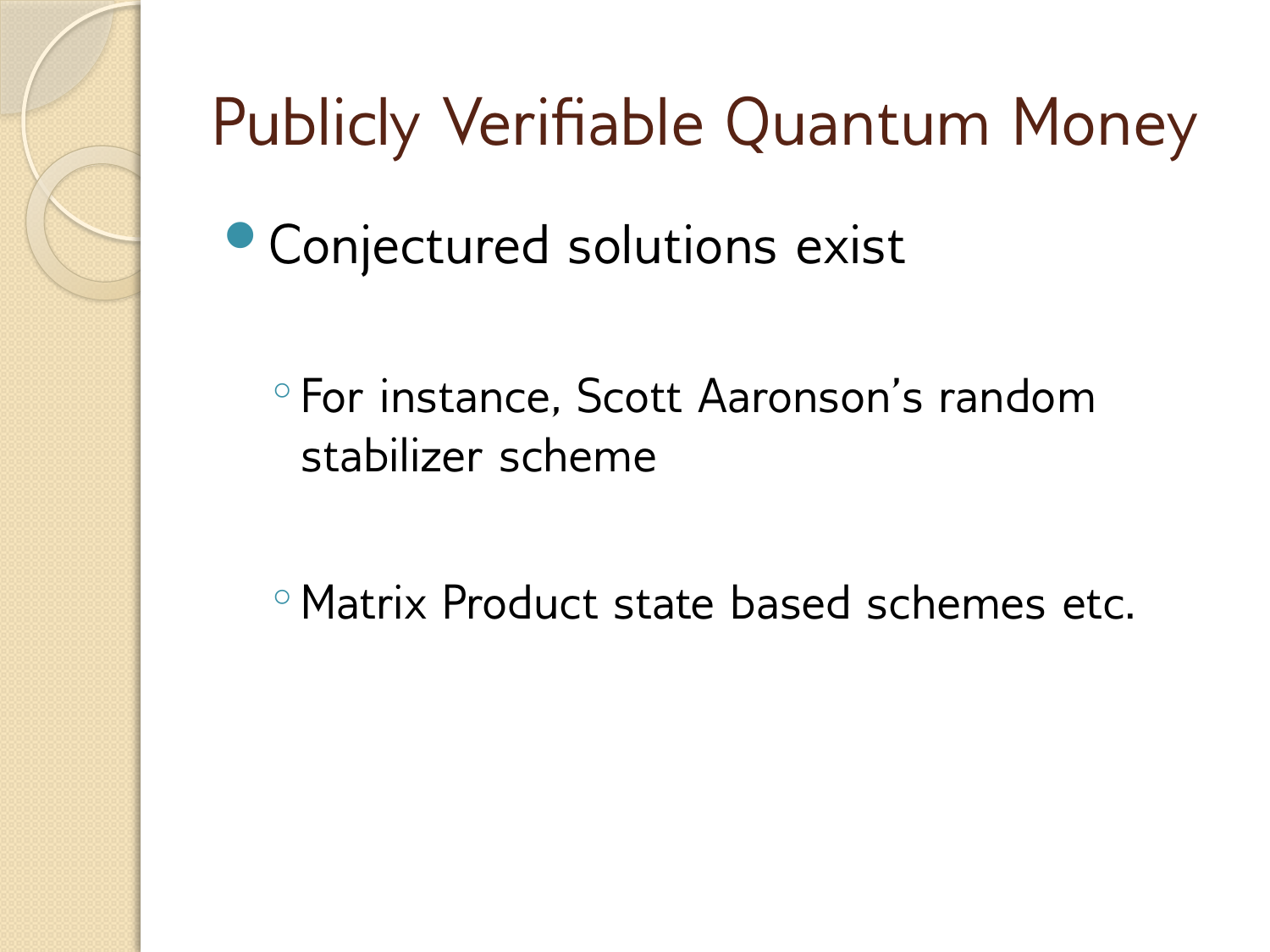

# Publicly Verifiable Quantum Money
Conjectured solutions exist

For instance, Scott Aaronson’s random stabilizer scheme

Matrix Product state based schemes etc.